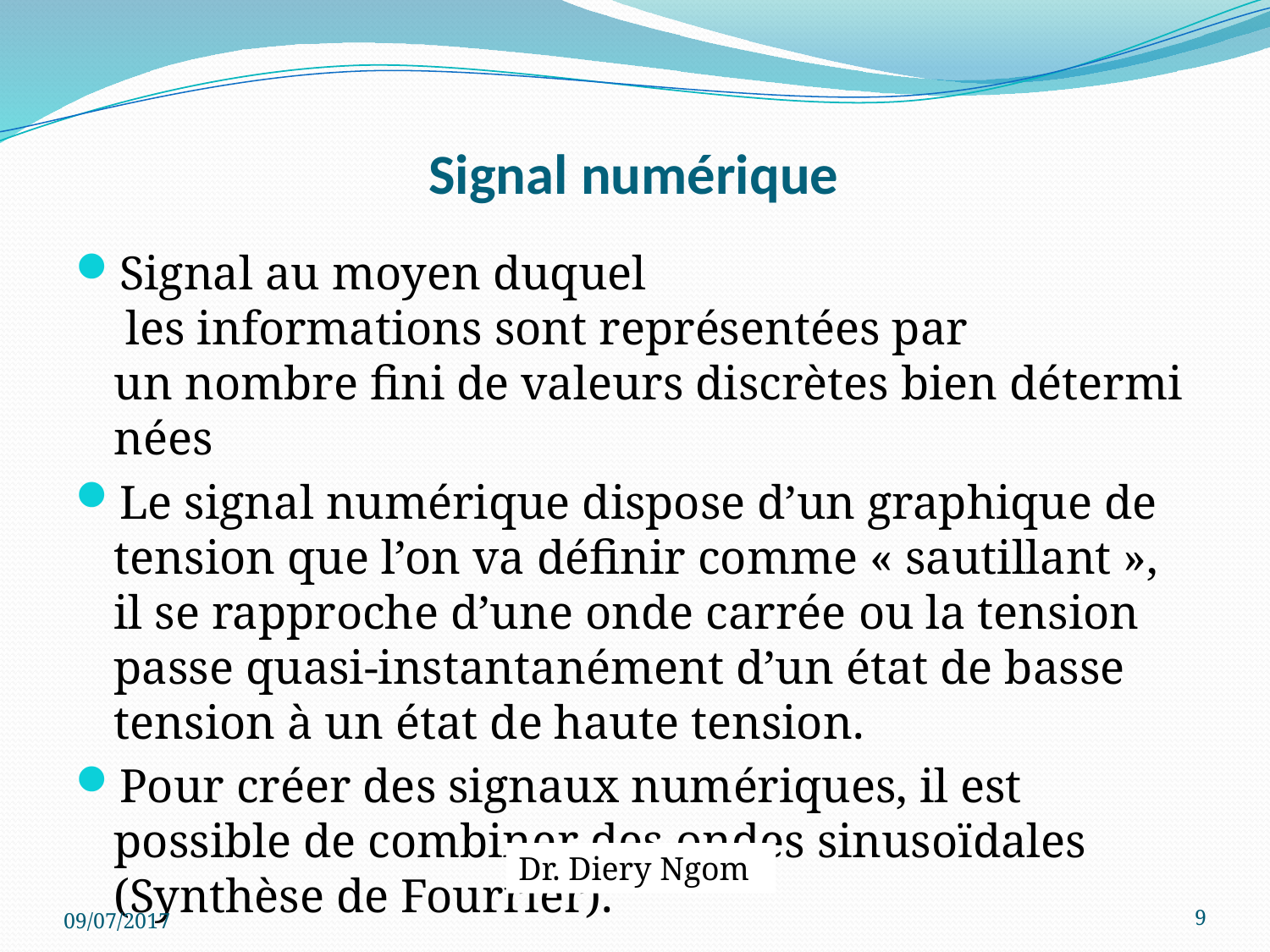

# Signal numérique
Signal au moyen duquel  les informations sont représentées par un nombre fini de valeurs discrètes bien déterminées
Le signal numérique dispose d’un graphique de tension que l’on va définir comme « sautillant », il se rapproche d’une onde carrée ou la tension passe quasi-instantanément d’un état de basse tension à un état de haute tension.
Pour créer des signaux numériques, il est possible de combiner des ondes sinusoïdales (Synthèse de Fourrier).
Dr. Diery Ngom
09/07/2017
9